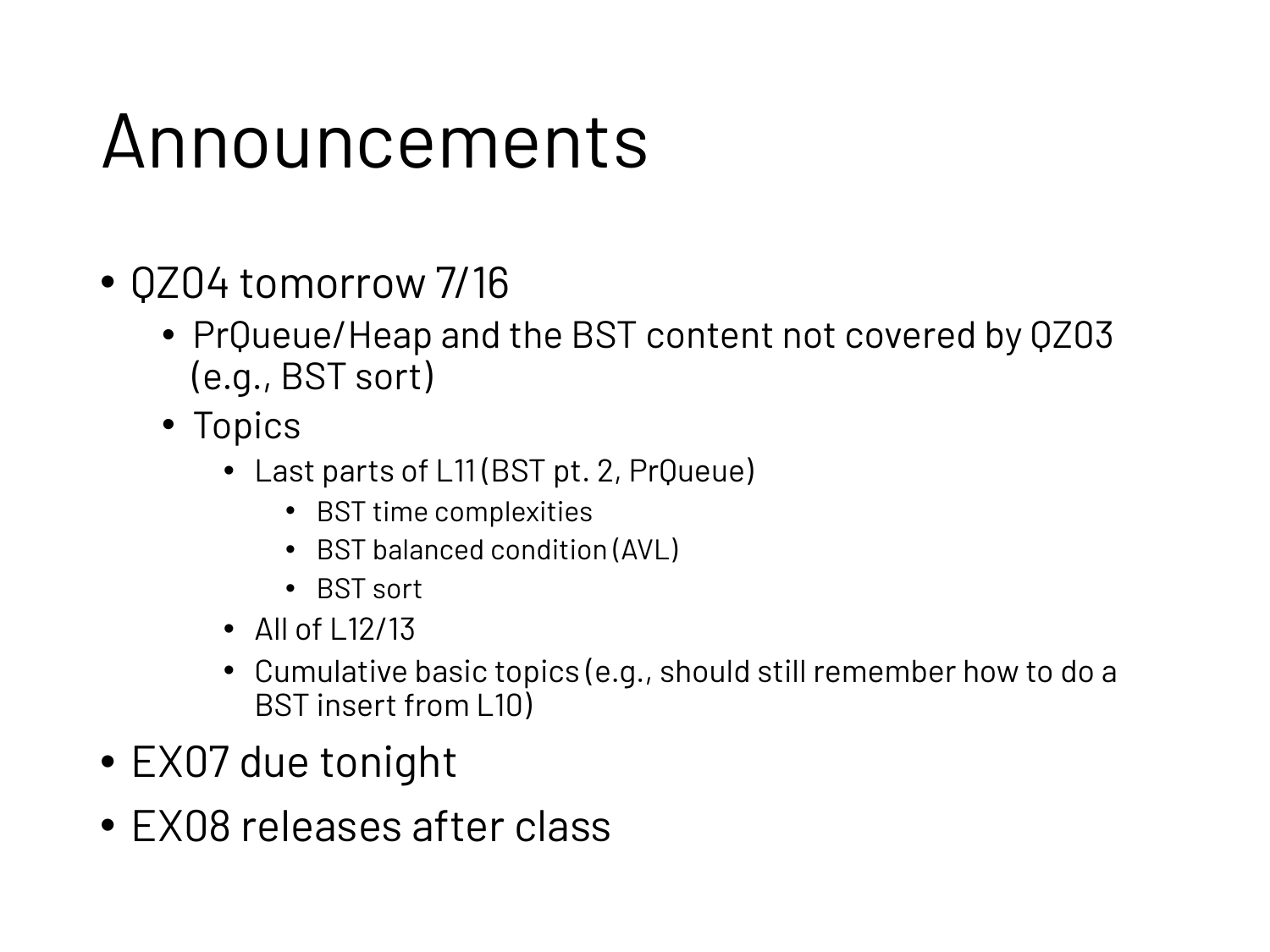

# Announcements
QZ04 tomorrow 7/16
PrQueue/Heap and the BST content not covered by QZ03 (e.g., BST sort)
Topics
Last parts of L11 (BST pt. 2, PrQueue)
BST time complexities
BST balanced condition (AVL)
BST sort
All of L12/13
Cumulative basic topics (e.g., should still remember how to do a BST insert from L10)
EX07 due tonight
EX08 releases after class